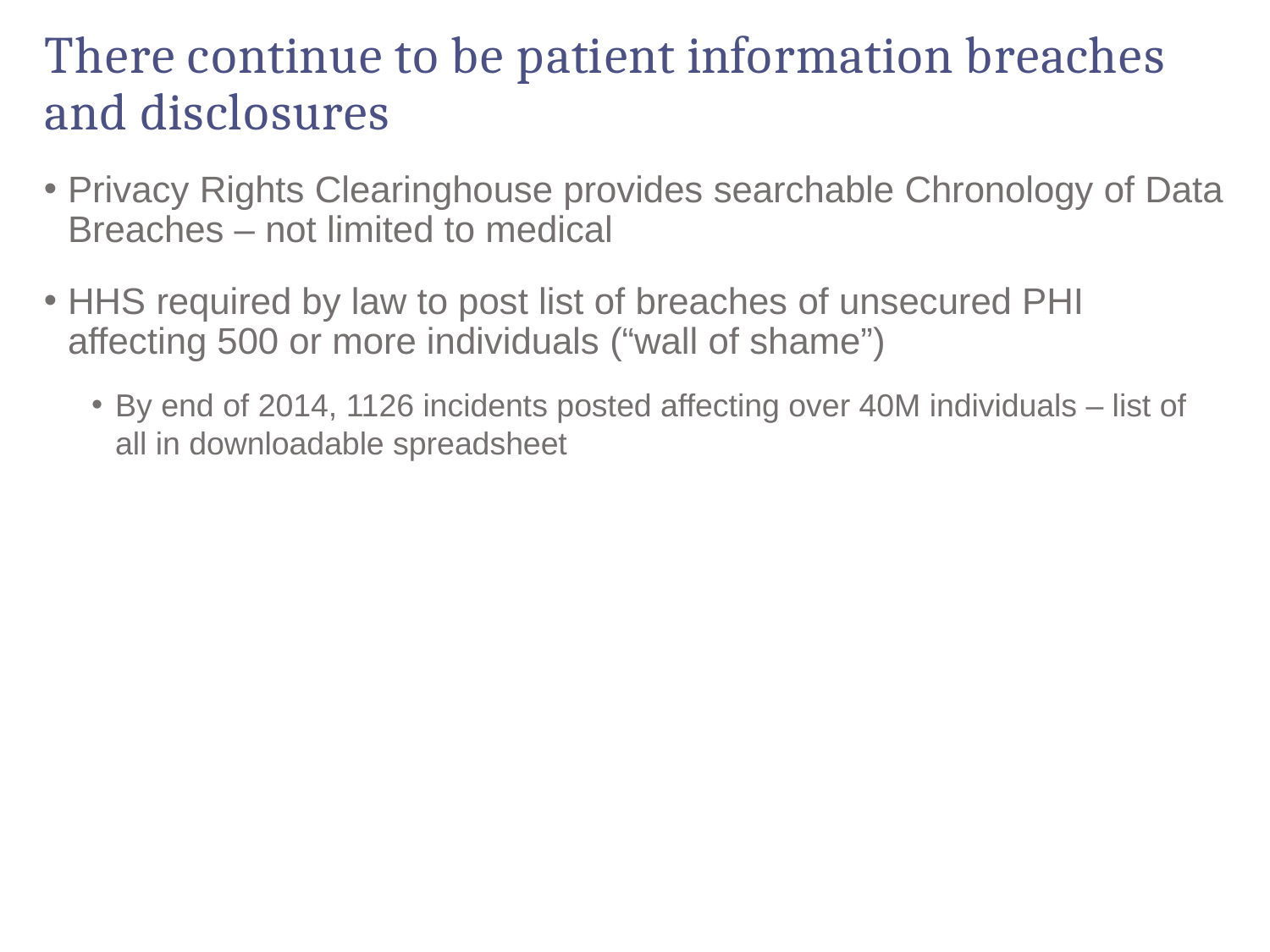

# There continue to be patient information breaches and disclosures
Privacy Rights Clearinghouse provides searchable Chronology of Data Breaches – not limited to medical
HHS required by law to post list of breaches of unsecured PHI affecting 500 or more individuals (“wall of shame”)
By end of 2014, 1126 incidents posted affecting over 40M individuals – list of all in downloadable spreadsheet